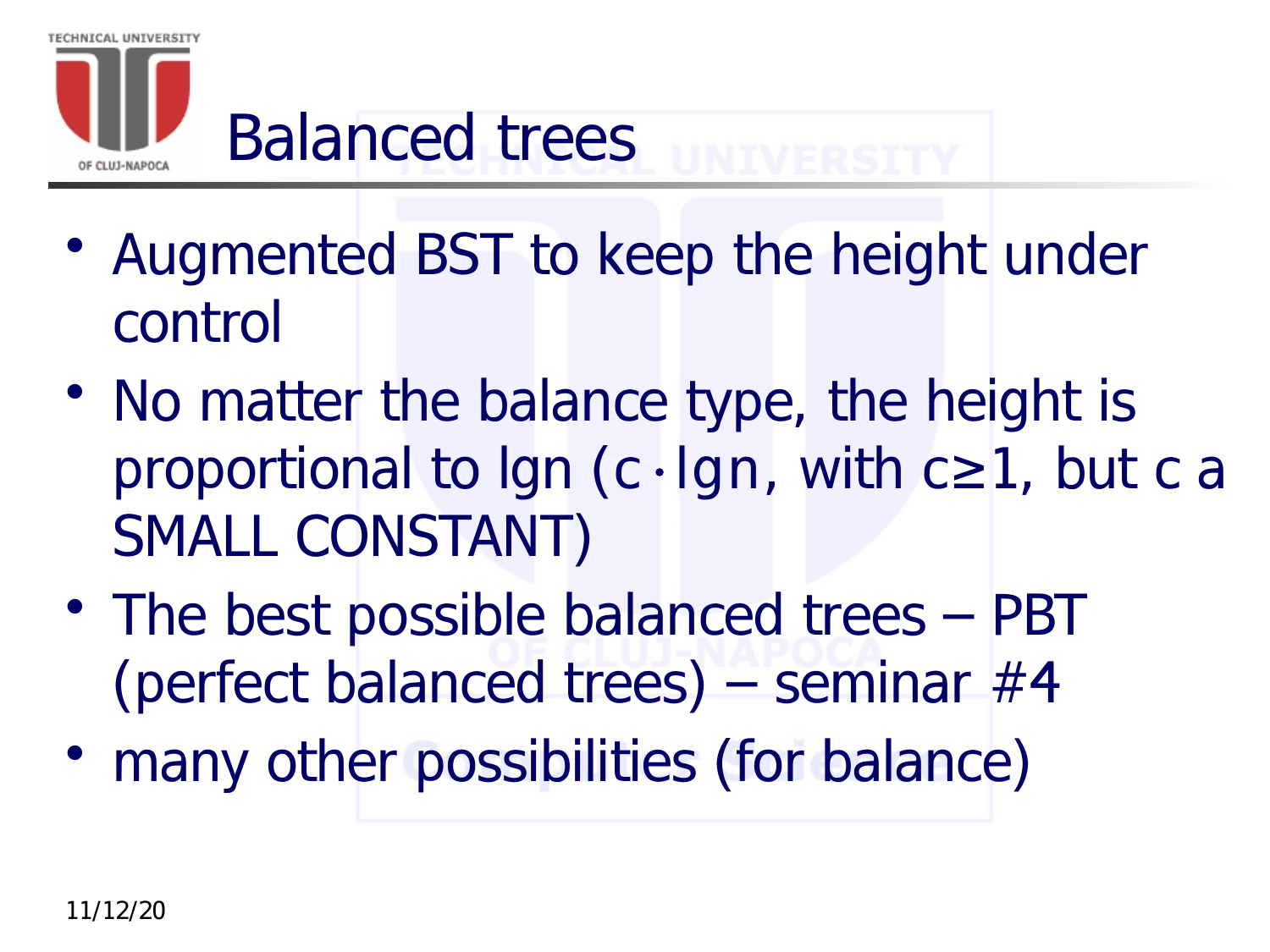

# Balanced trees
Augmented BST to keep the height under control
No matter the balance type, the height is proportional to lgn (c⋅lgn, with c≥1, but c a SMALL CONSTANT)
The best possible balanced trees – PBT (perfect balanced trees) – seminar #4
many other possibilities (for balance)
11/12/20